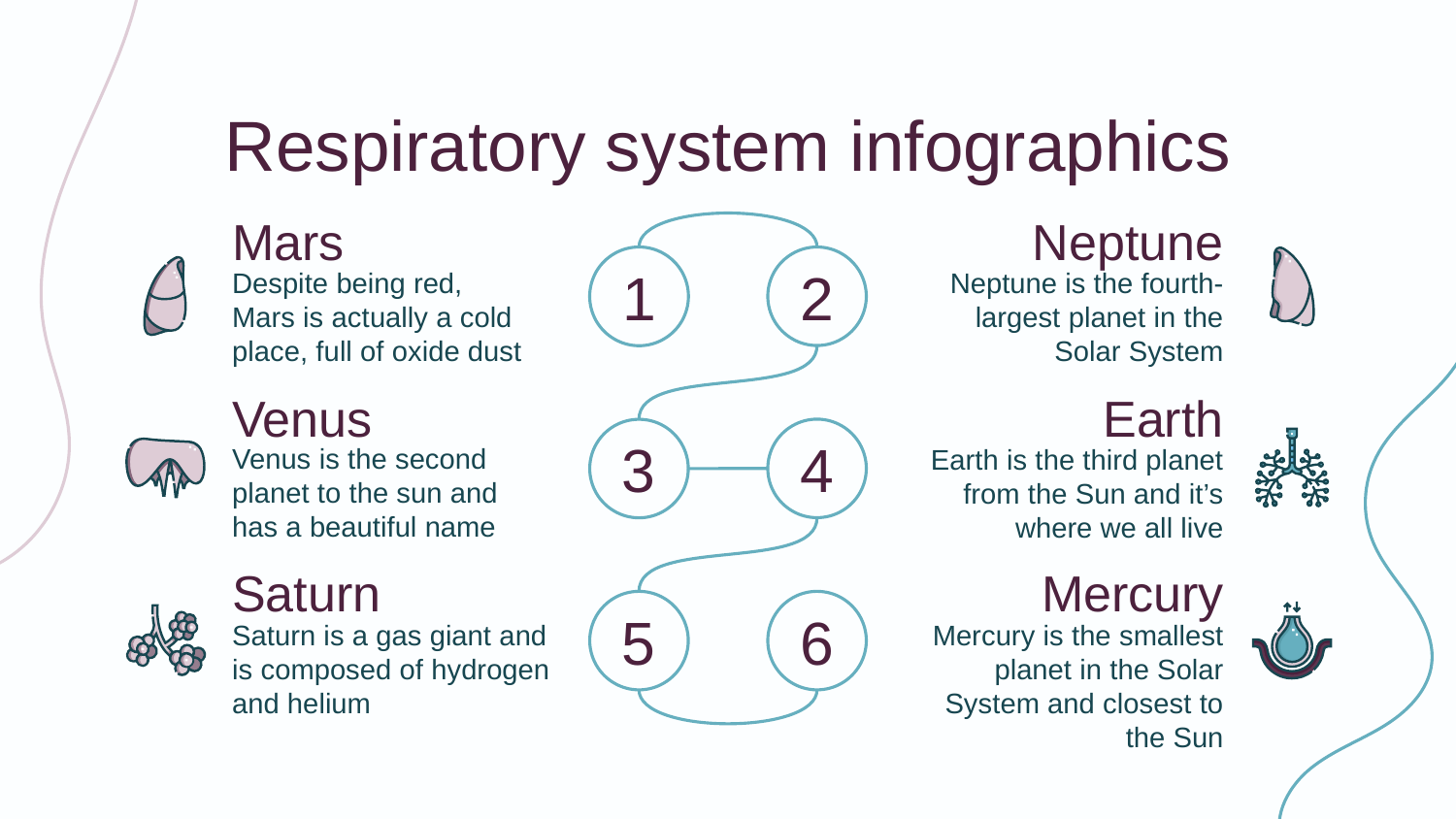

# Respiratory system infographics
Mars
Despite being red,
Mars is actually a cold place, full of oxide dust
Neptune
Neptune is the fourth-largest planet in the Solar System

1
2

Venus
Venus is the second planet to the sun and has a beautiful name
Earth
Earth is the third planet from the Sun and it’s where we all live
4
3

Saturn
Saturn is a gas giant and is composed of hydrogen and helium
Mercury
Mercury is the smallest planet in the Solar System and closest to the Sun
5
6